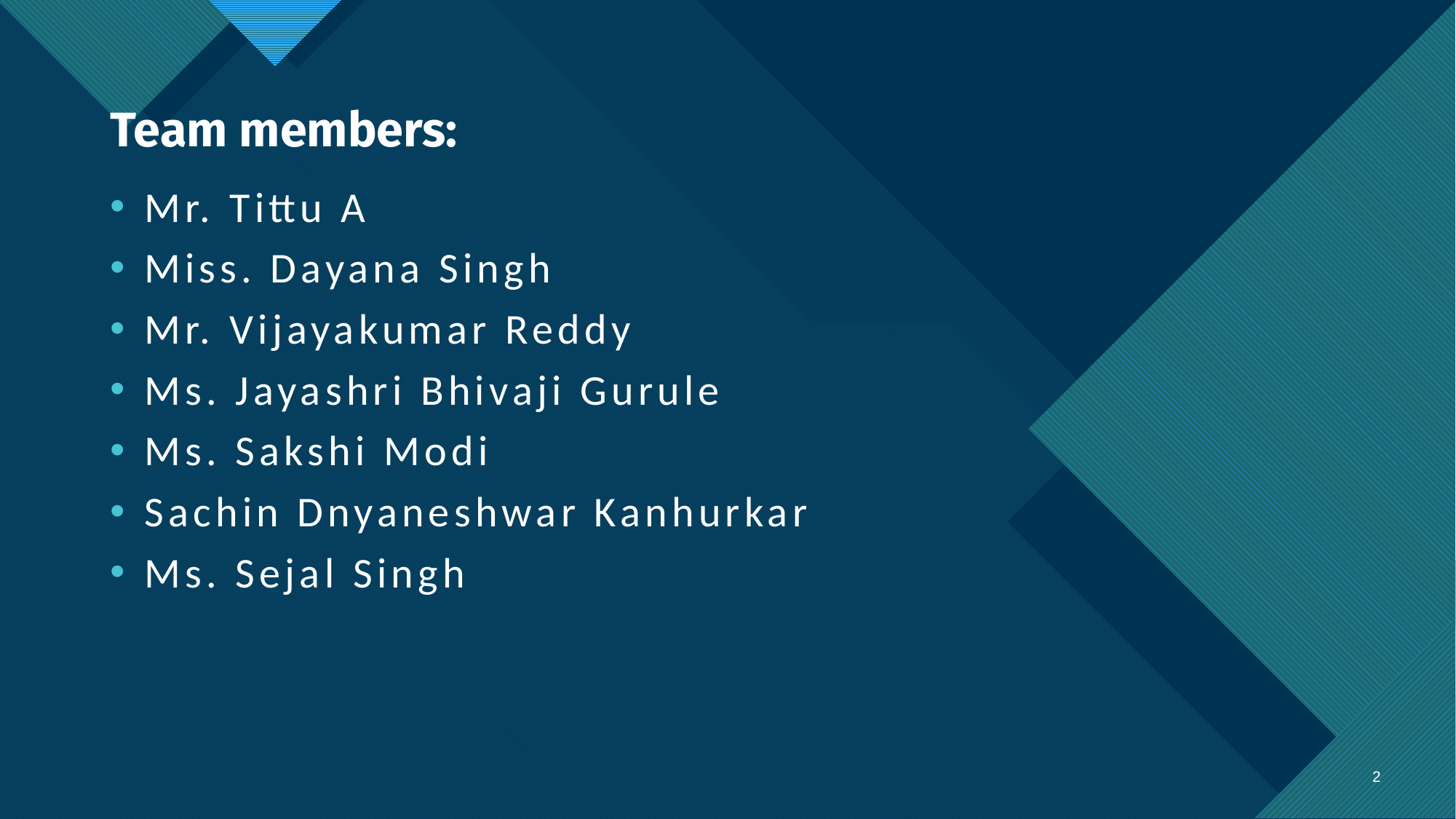

# Team members:
Mr. Tittu A
Miss. Dayana Singh
Mr. Vijayakumar Reddy
Ms. Jayashri Bhivaji Gurule
Ms. Sakshi Modi
Sachin Dnyaneshwar Kanhurkar
Ms. Sejal Singh
2